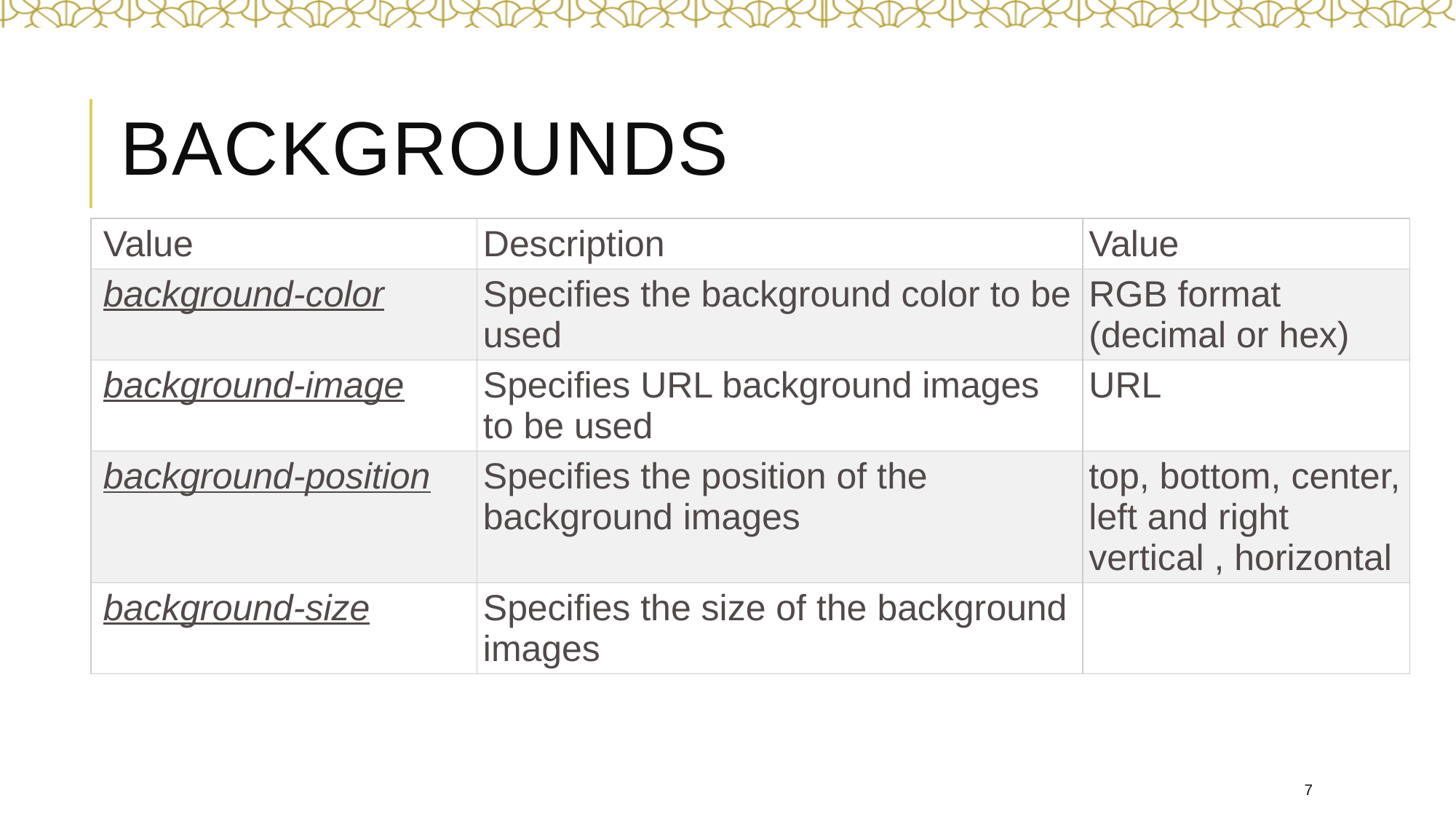

# Backgrounds
| Value | Description | Value |
| --- | --- | --- |
| background-color | Specifies the background color to be used | RGB format (decimal or hex) |
| background-image | Specifies URL background images to be used | URL |
| background-position | Specifies the position of the background images | top, bottom, center, left and right vertical , horizontal |
| background-size | Specifies the size of the background images |  |
7